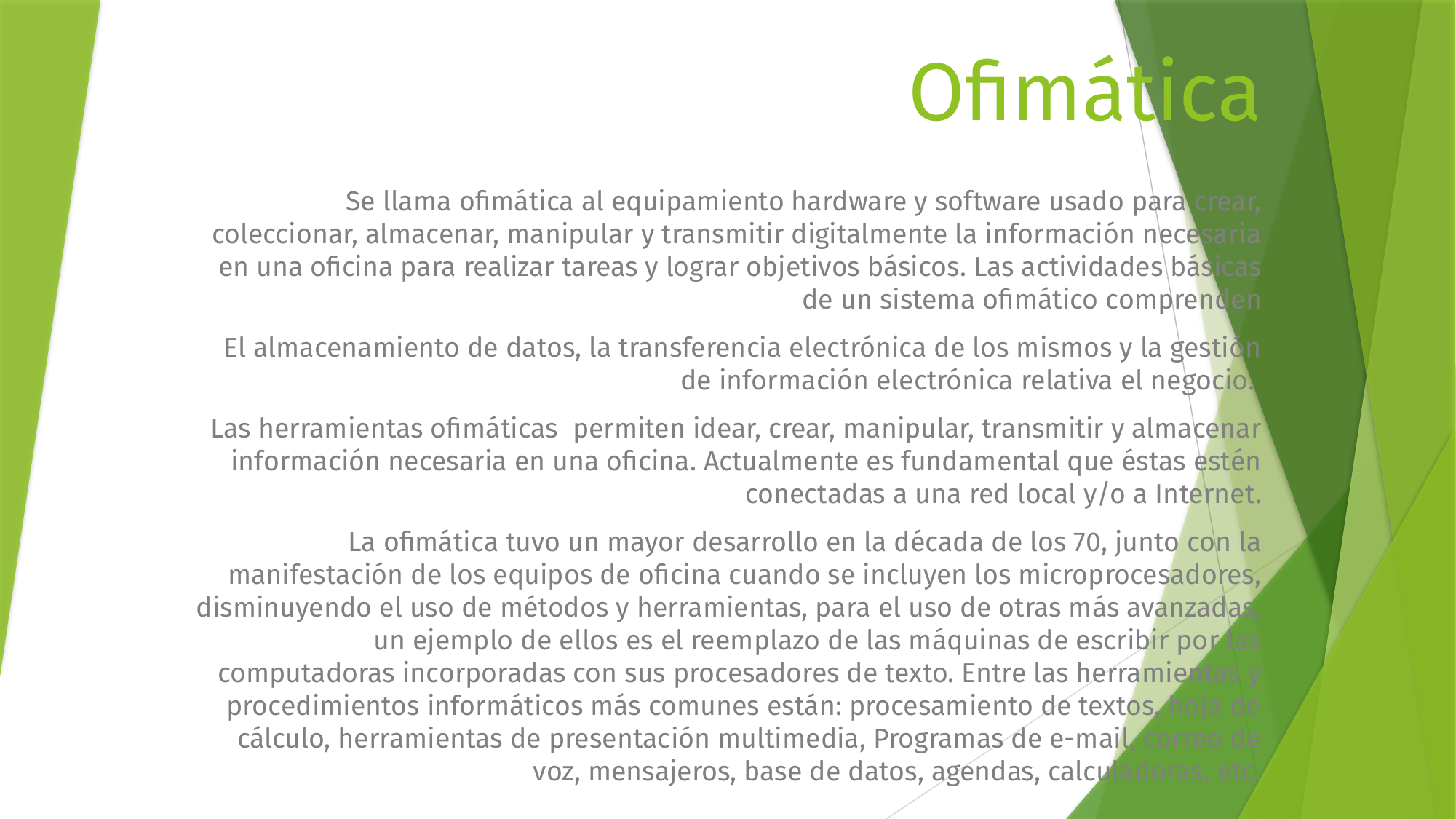

# Ofimática

Se llama ofimática al equipamiento hardware y software usado para crear, coleccionar, almacenar, manipular y transmitir digitalmente la información necesaria en una oficina para realizar tareas y lograr objetivos básicos. Las actividades básicas de un sistema ofimático comprenden
El almacenamiento de datos, la transferencia electrónica de los mismos y la gestión de información electrónica relativa el negocio.
Las herramientas ofimáticas  permiten idear, crear, manipular, transmitir y almacenar información necesaria en una oficina. Actualmente es fundamental que éstas estén conectadas a una red local y/o a Internet.
La ofimática tuvo un mayor desarrollo en la década de los 70, junto con la manifestación de los equipos de oficina cuando se incluyen los microprocesadores, disminuyendo el uso de métodos y herramientas, para el uso de otras más avanzadas, un ejemplo de ellos es el reemplazo de las máquinas de escribir por las computadoras incorporadas con sus procesadores de texto. Entre las herramientas y procedimientos informáticos más comunes están: procesamiento de textos, hoja de cálculo, herramientas de presentación multimedia, Programas de e-mail, correo de voz, mensajeros, base de datos, agendas, calculadoras, etc.